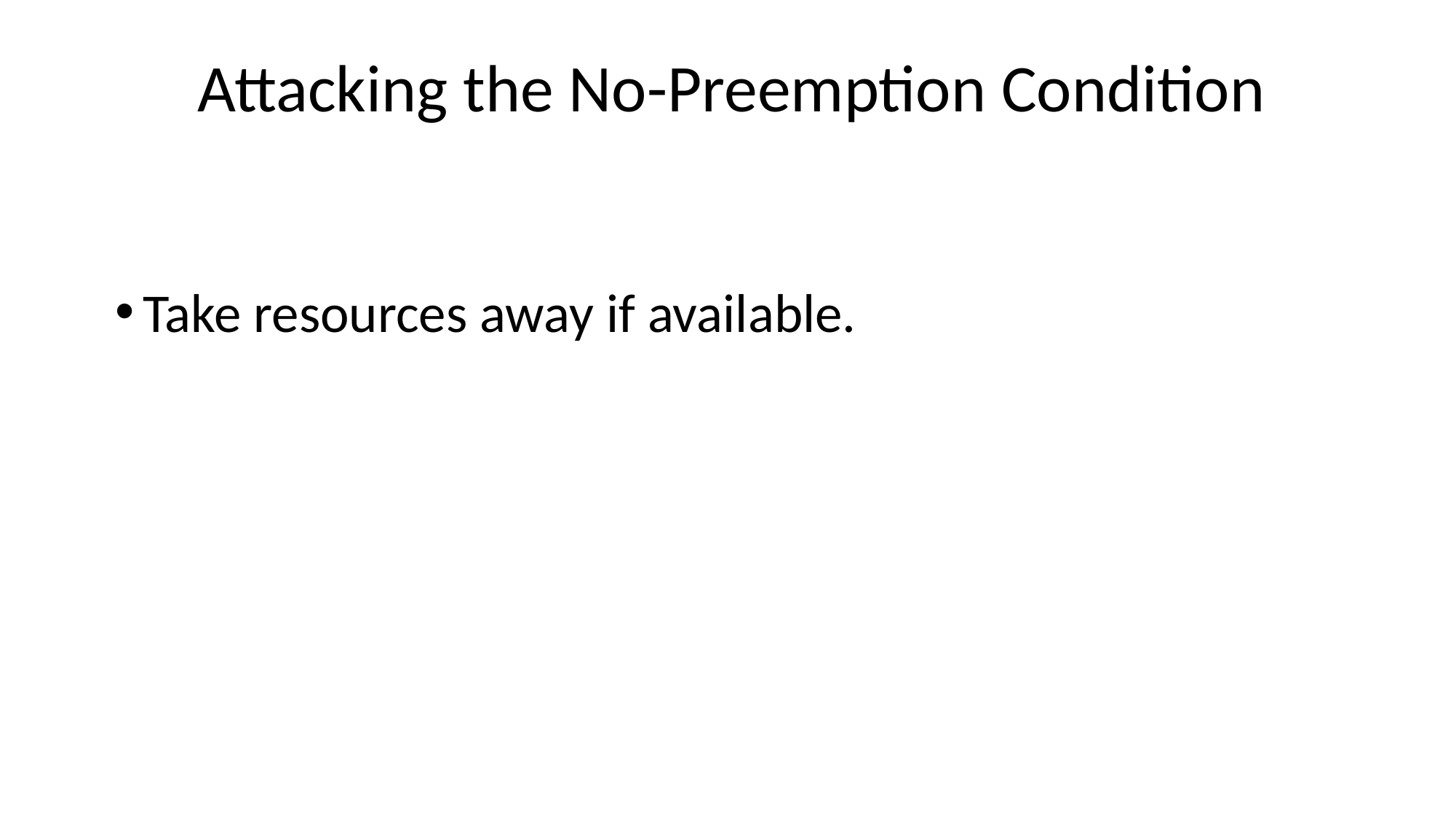

# Attacking the No-Preemption Condition
Take resources away if available.